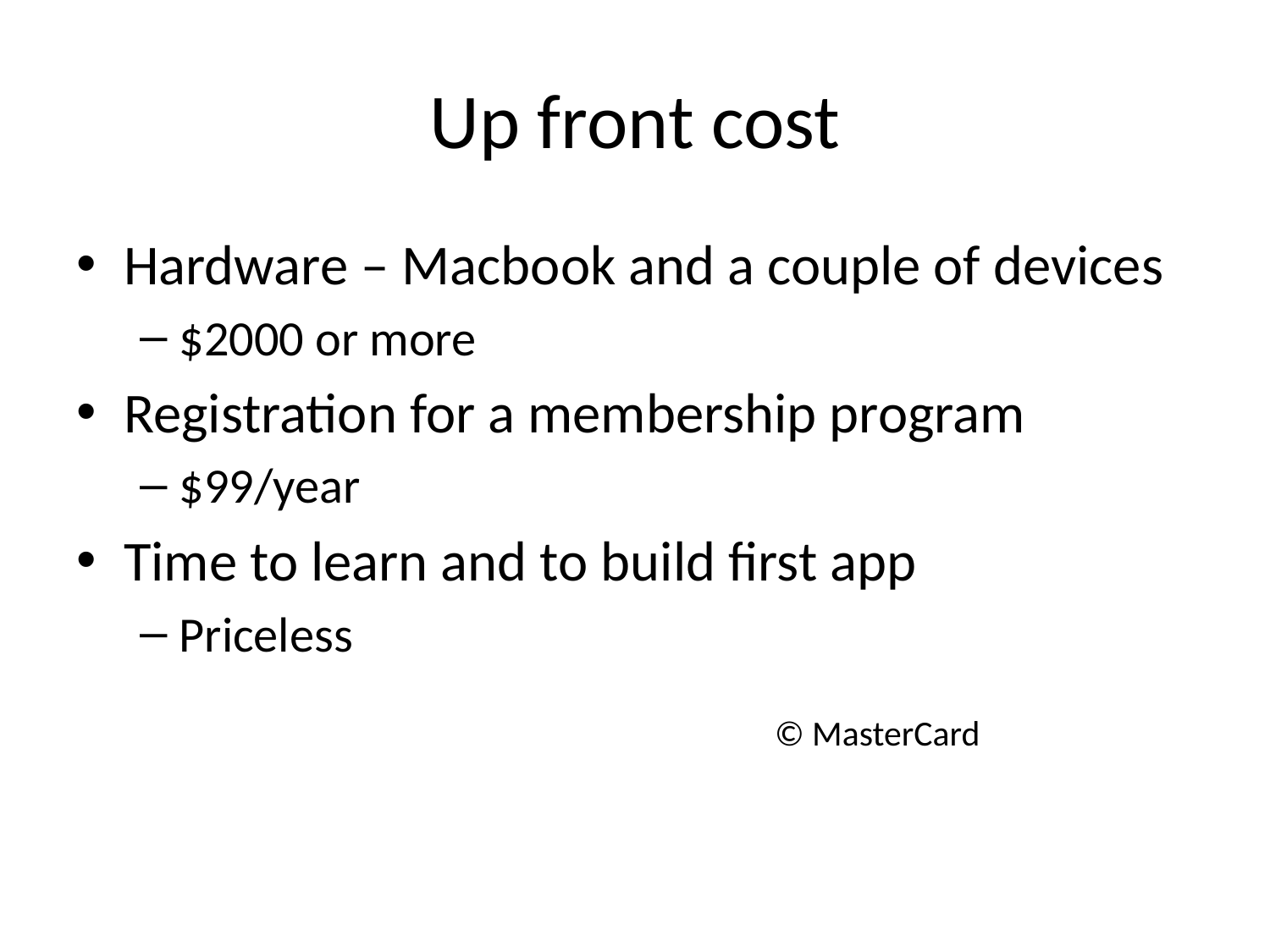

# Up front cost
Hardware – Macbook and a couple of devices
$2000 or more
Registration for a membership program
$99/year
Time to learn and to build first app
Priceless
											© MasterCard